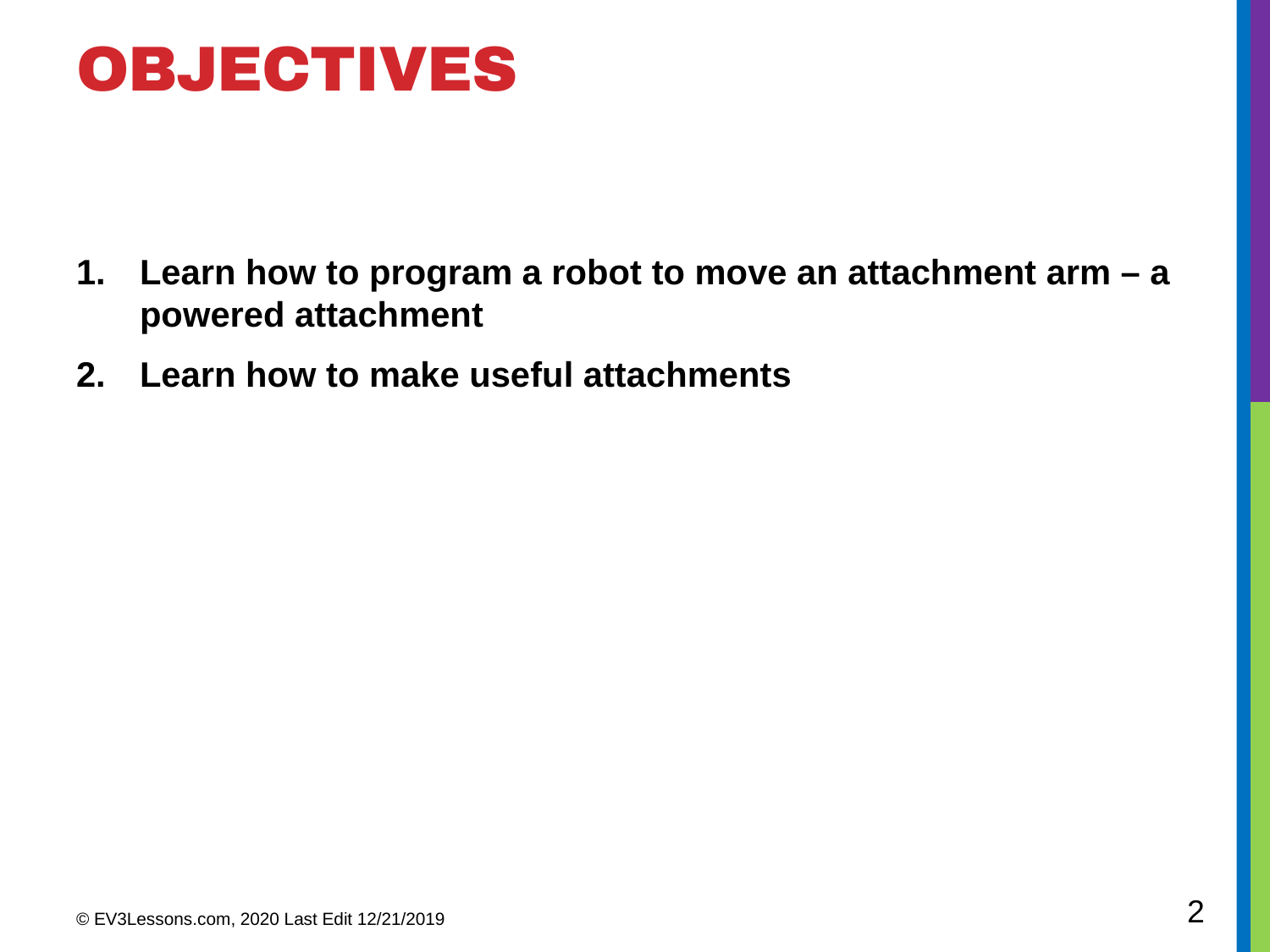

# Objectives
Learn how to program a robot to move an attachment arm – a powered attachment
Learn how to make useful attachments

2
© EV3Lessons.com, 2020 Last Edit 12/21/2019